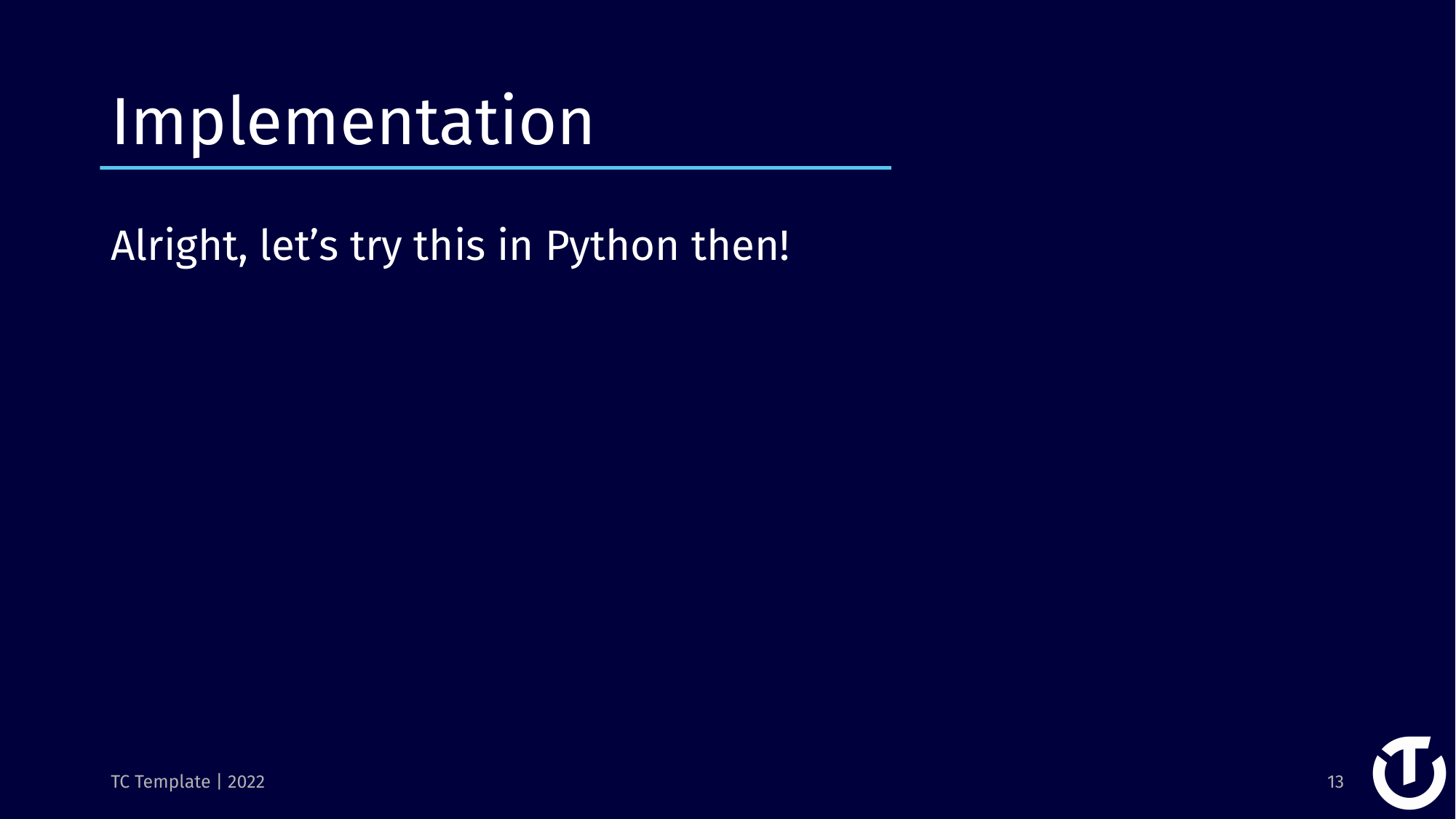

# Implementation
Alright, let’s try this in Python then!
TC Template | 2022
13